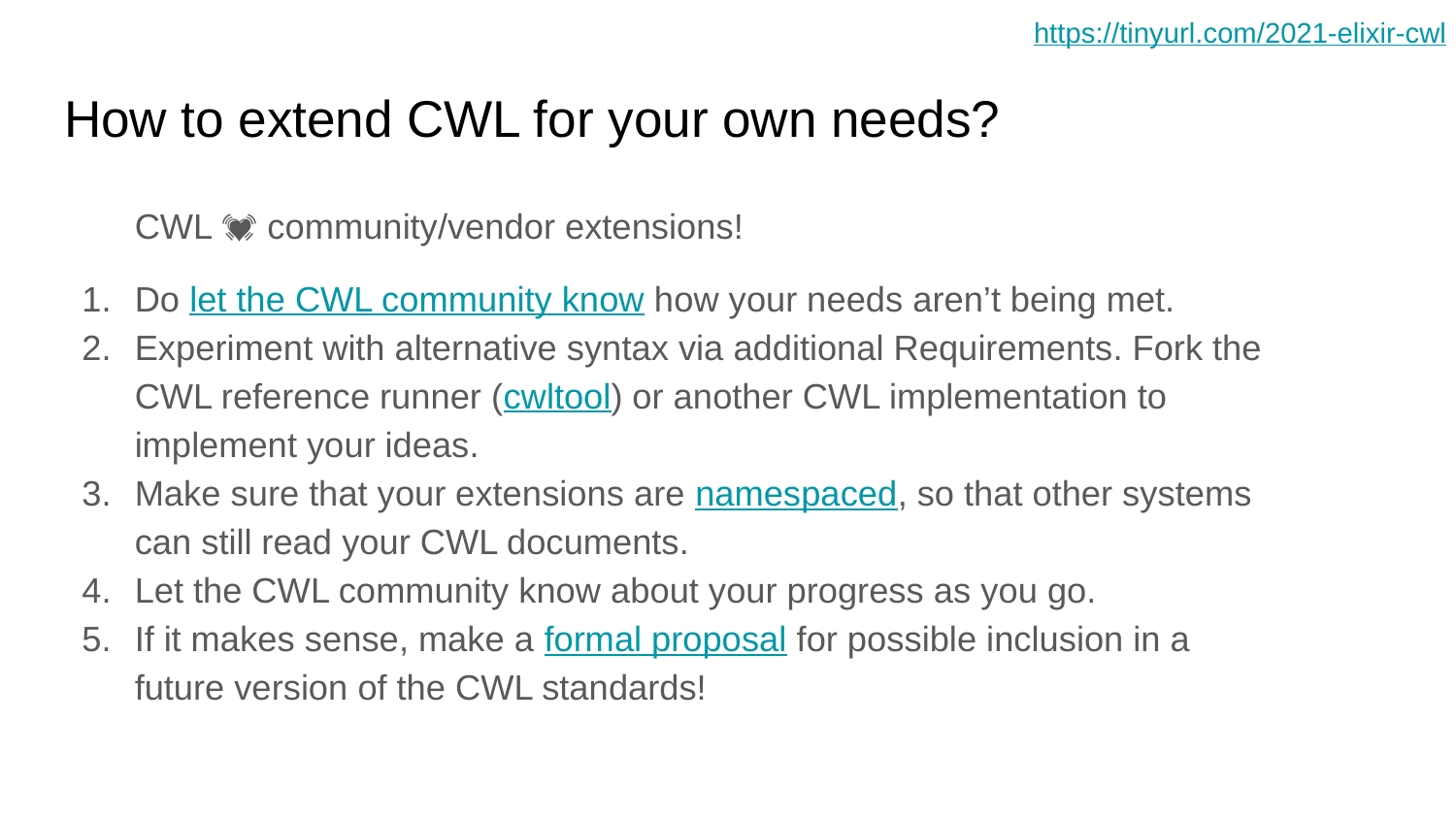

# How to extend CWL for your own needs?
CWL 💓 community/vendor extensions!
Do let the CWL community know how your needs aren’t being met.
Experiment with alternative syntax via additional Requirements. Fork the CWL reference runner (cwltool) or another CWL implementation to implement your ideas.
Make sure that your extensions are namespaced, so that other systems can still read your CWL documents.
Let the CWL community know about your progress as you go.
If it makes sense, make a formal proposal for possible inclusion in a future version of the CWL standards!